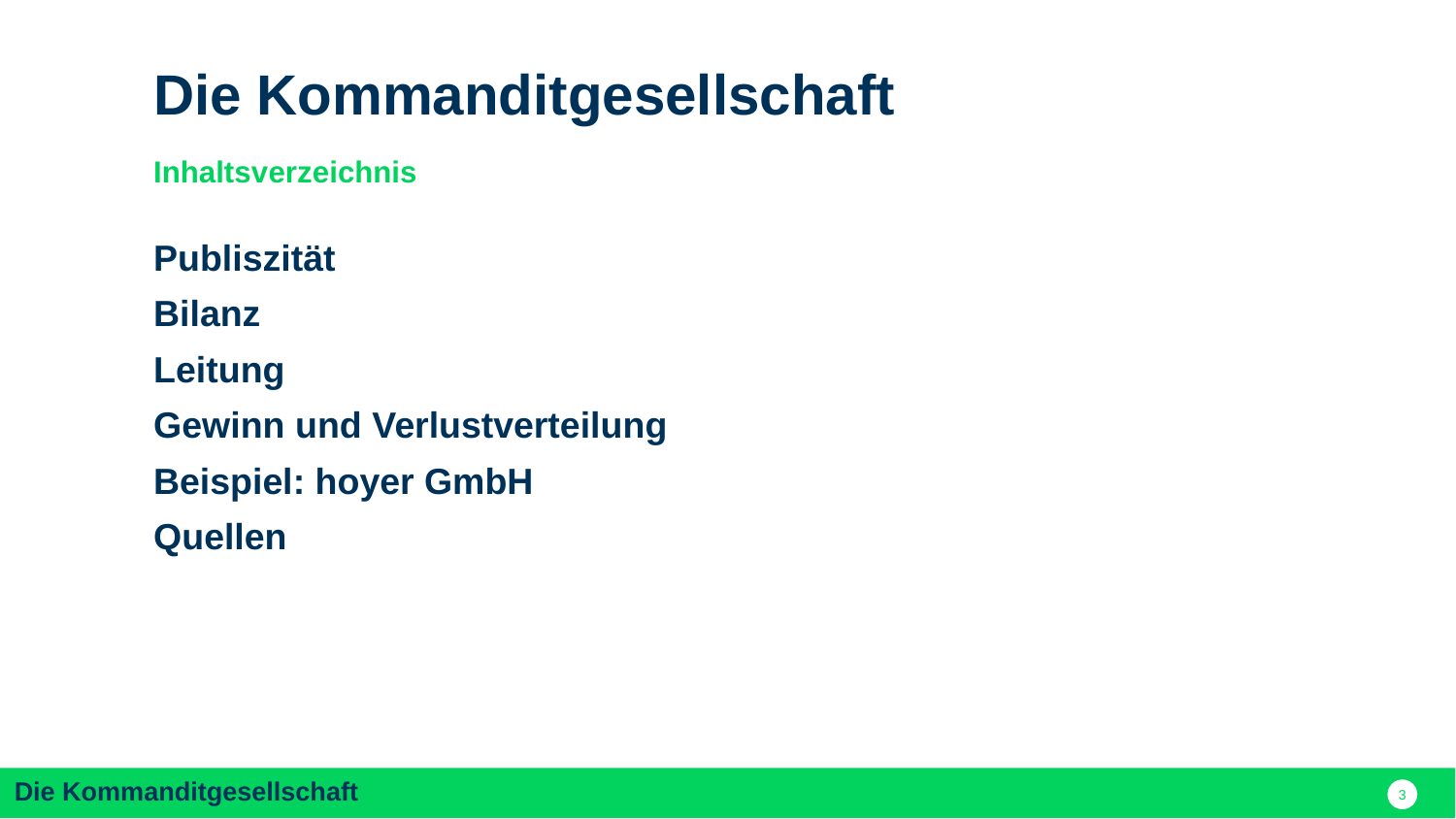

Die Kommanditgesellschaft
Inhaltsverzeichnis
Publiszität
Bilanz
Leitung
Gewinn und Verlustverteilung
Beispiel: hoyer GmbH
Quellen